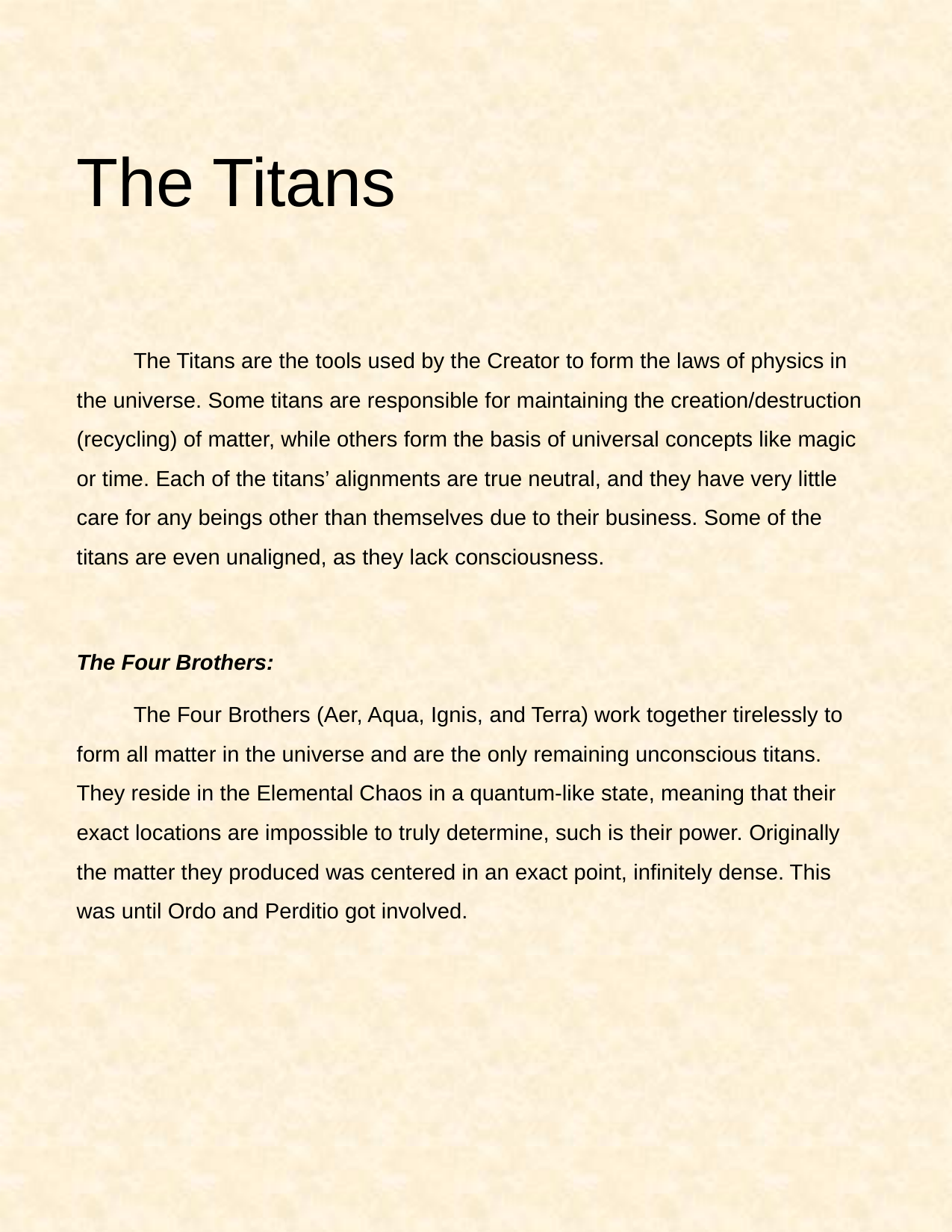

# The Titans
The Titans are the tools used by the Creator to form the laws of physics in the universe. Some titans are responsible for maintaining the creation/destruction (recycling) of matter, while others form the basis of universal concepts like magic or time. Each of the titans’ alignments are true neutral, and they have very little care for any beings other than themselves due to their business. Some of the titans are even unaligned, as they lack consciousness.

The Four Brothers:
The Four Brothers (Aer, Aqua, Ignis, and Terra) work together tirelessly to form all matter in the universe and are the only remaining unconscious titans. They reside in the Elemental Chaos in a quantum-like state, meaning that their exact locations are impossible to truly determine, such is their power. Originally the matter they produced was centered in an exact point, infinitely dense. This was until Ordo and Perditio got involved.